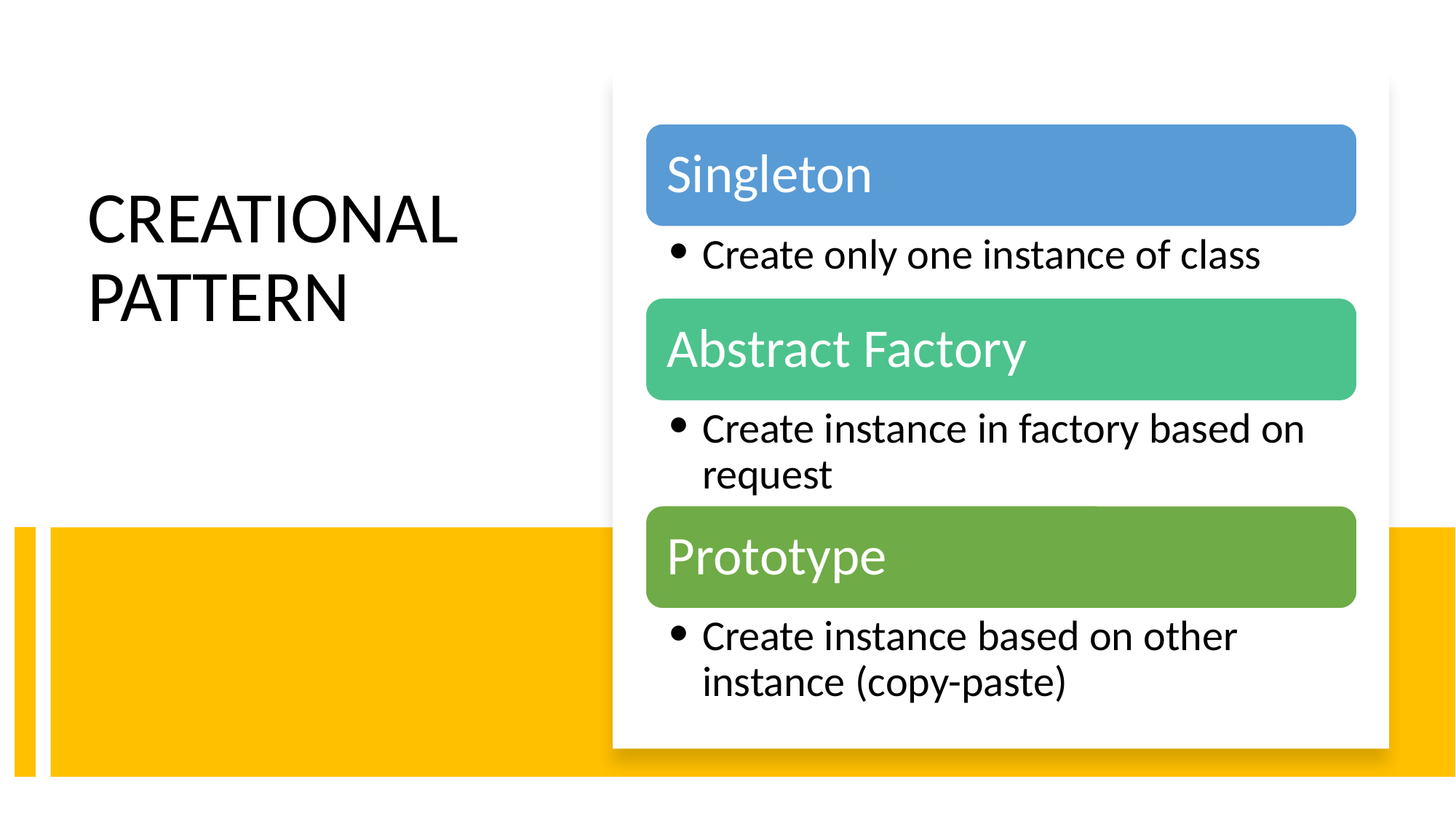

Singleton

Create only one instance of class

Abstract Factory

Create instance in factory based on request

Prototype

Create instance based on other instance (copy-paste)
# CREATIONAL PATTERN